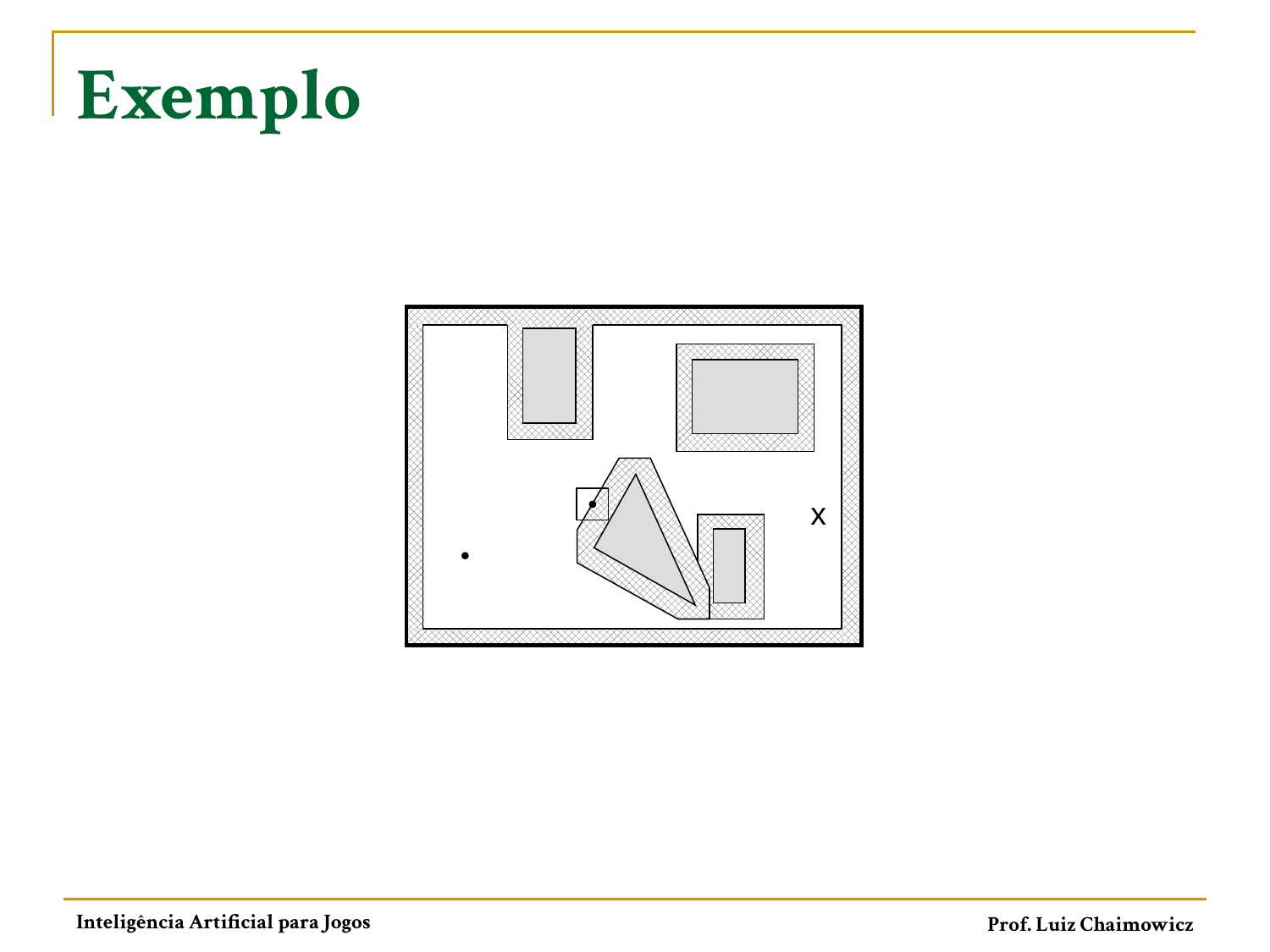

# Exemplo

x

Inteligência Artificial para Jogos